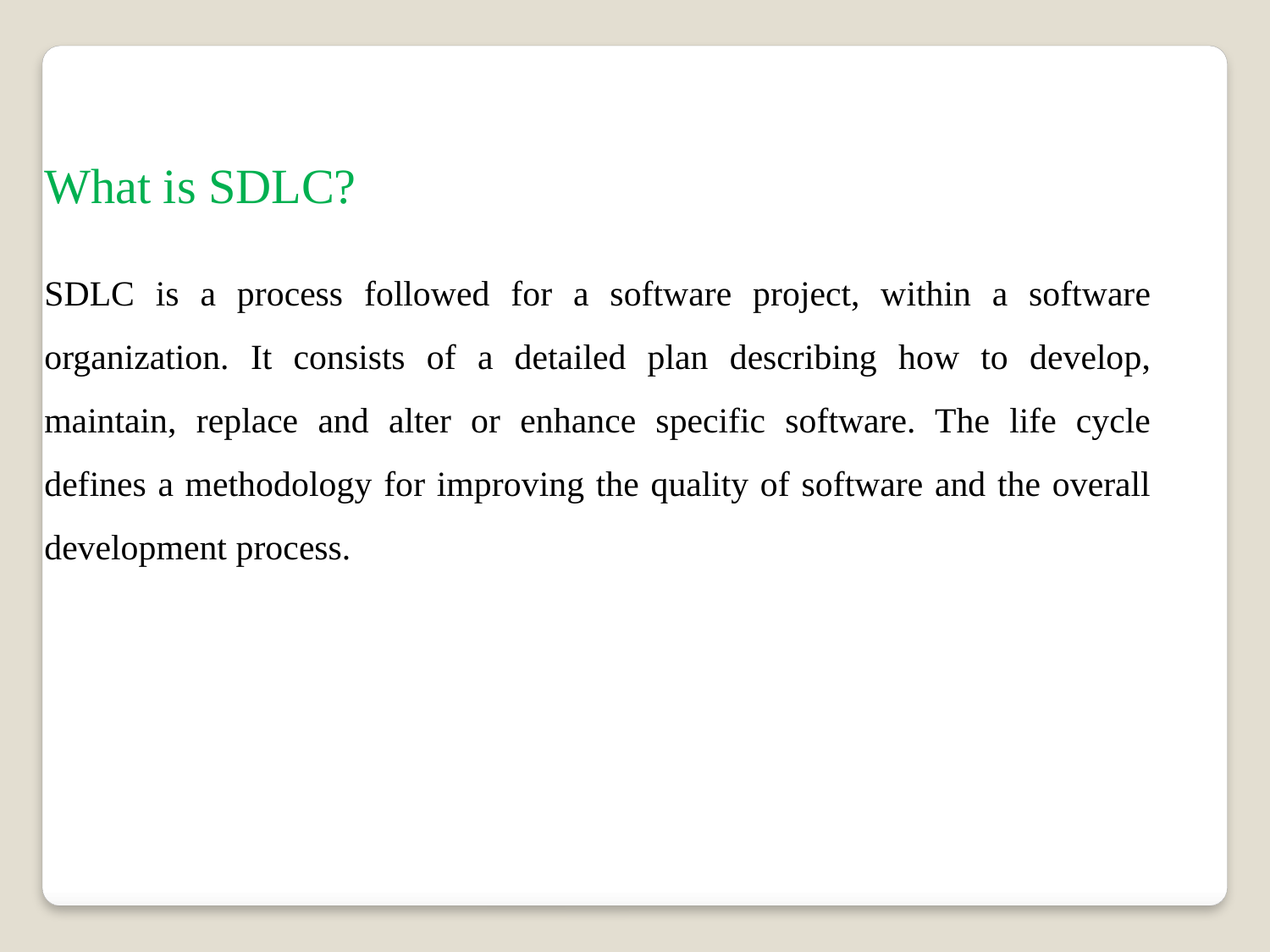

What is SDLC?
SDLC is a process followed for a software project, within a software organization. It consists of a detailed plan describing how to develop, maintain, replace and alter or enhance specific software. The life cycle defines a methodology for improving the quality of software and the overall development process.